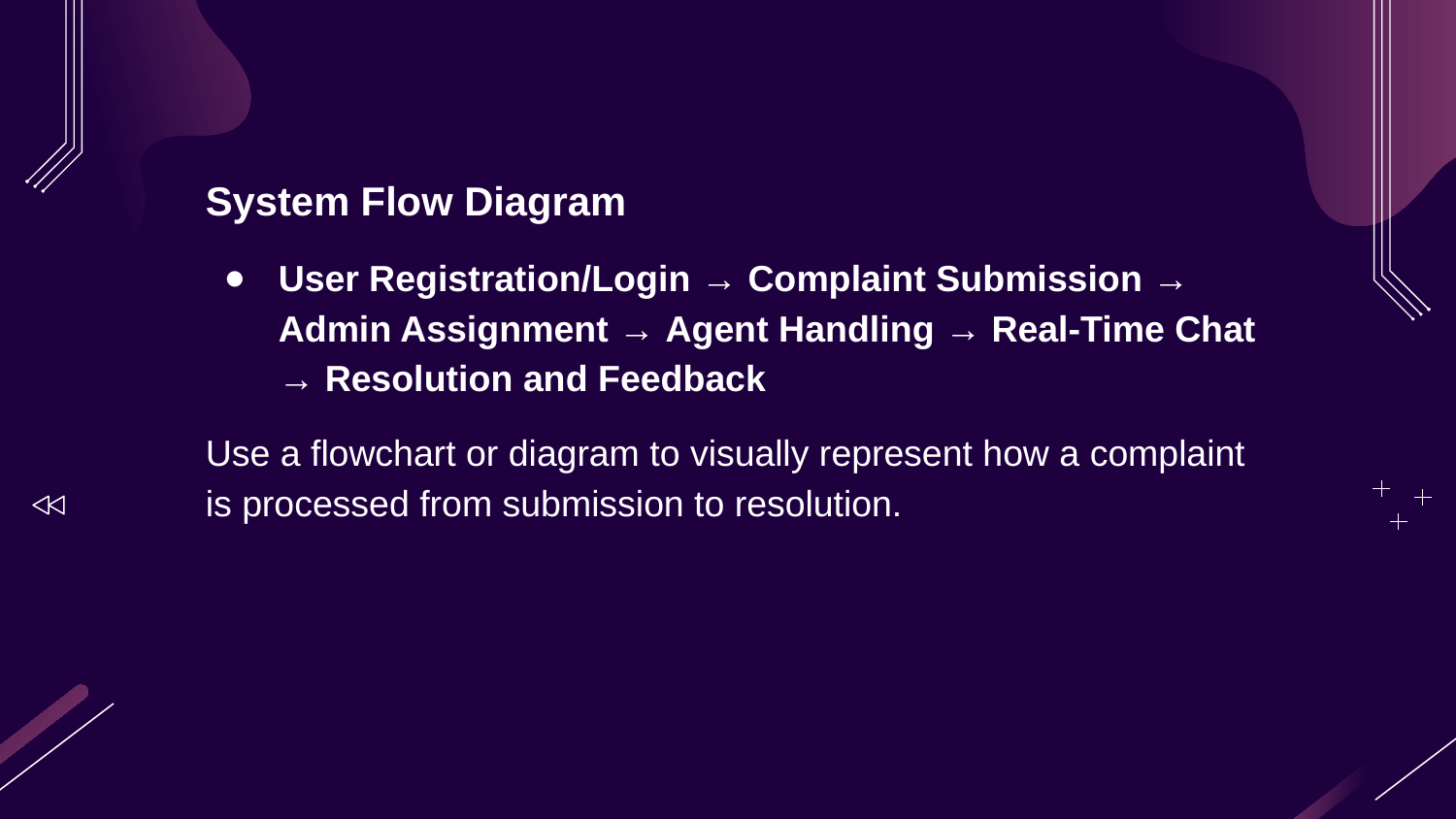

System Flow Diagram
User Registration/Login → Complaint Submission → Admin Assignment → Agent Handling → Real-Time Chat → Resolution and Feedback
Use a flowchart or diagram to visually represent how a complaint is processed from submission to resolution.